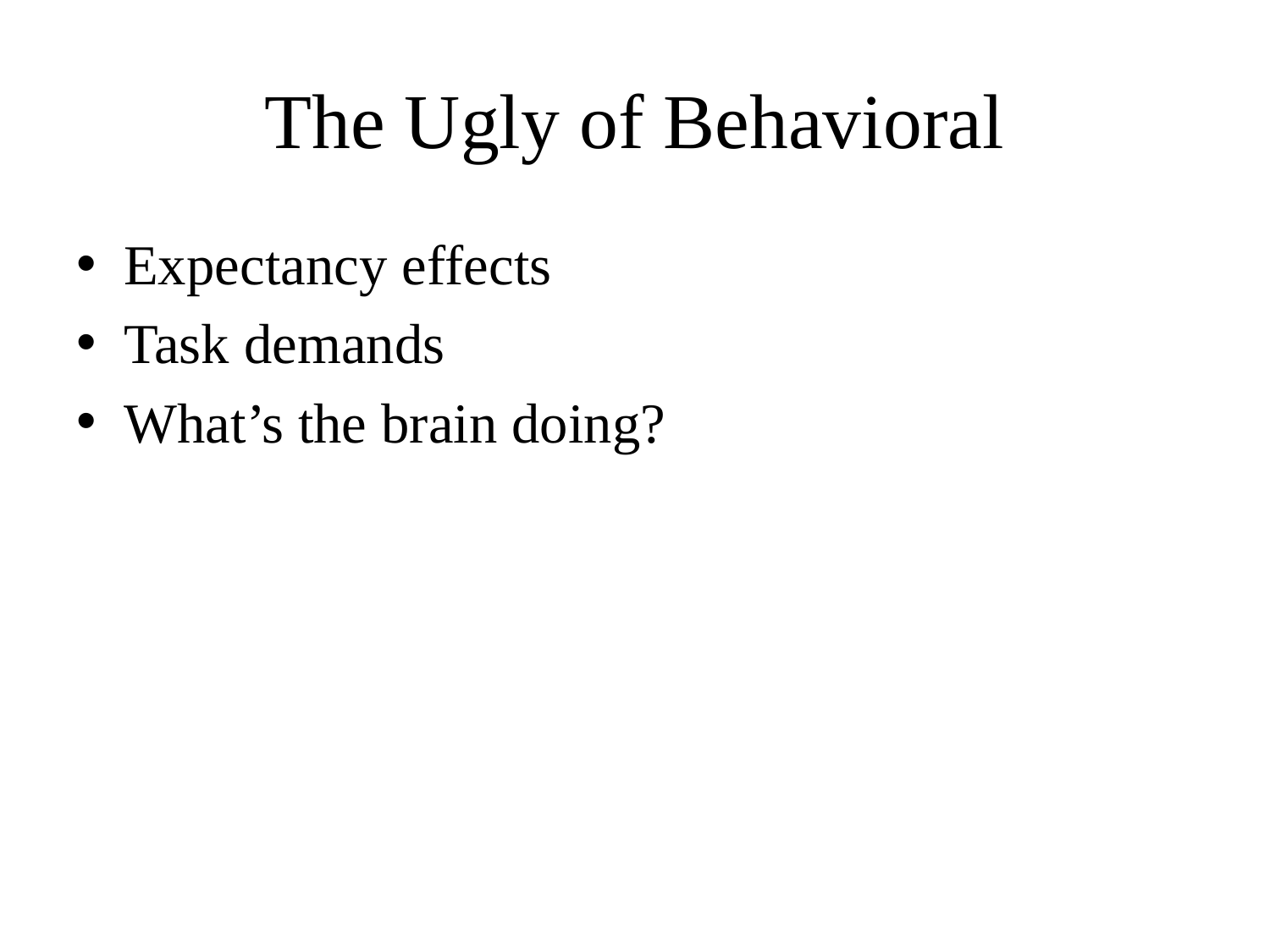

# The Ugly of Behavioral
Expectancy effects
Task demands
What’s the brain doing?